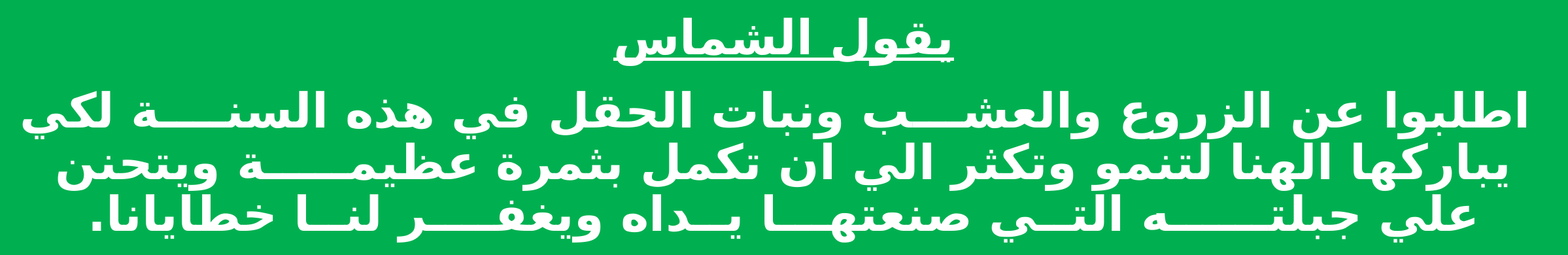

يقول الشماس
 اطلبوا عن الزروع والعشـــب ونبات الحقل في هذه السنــــة لكي يباركها الهنا لتنمو وتكثر الي ان تكمل بثمرة عظيمـــــة ويتحنن علي جبلتــــــه التــي صنعتهـــا يــداه ويغفــــر لنــا خطايانا.